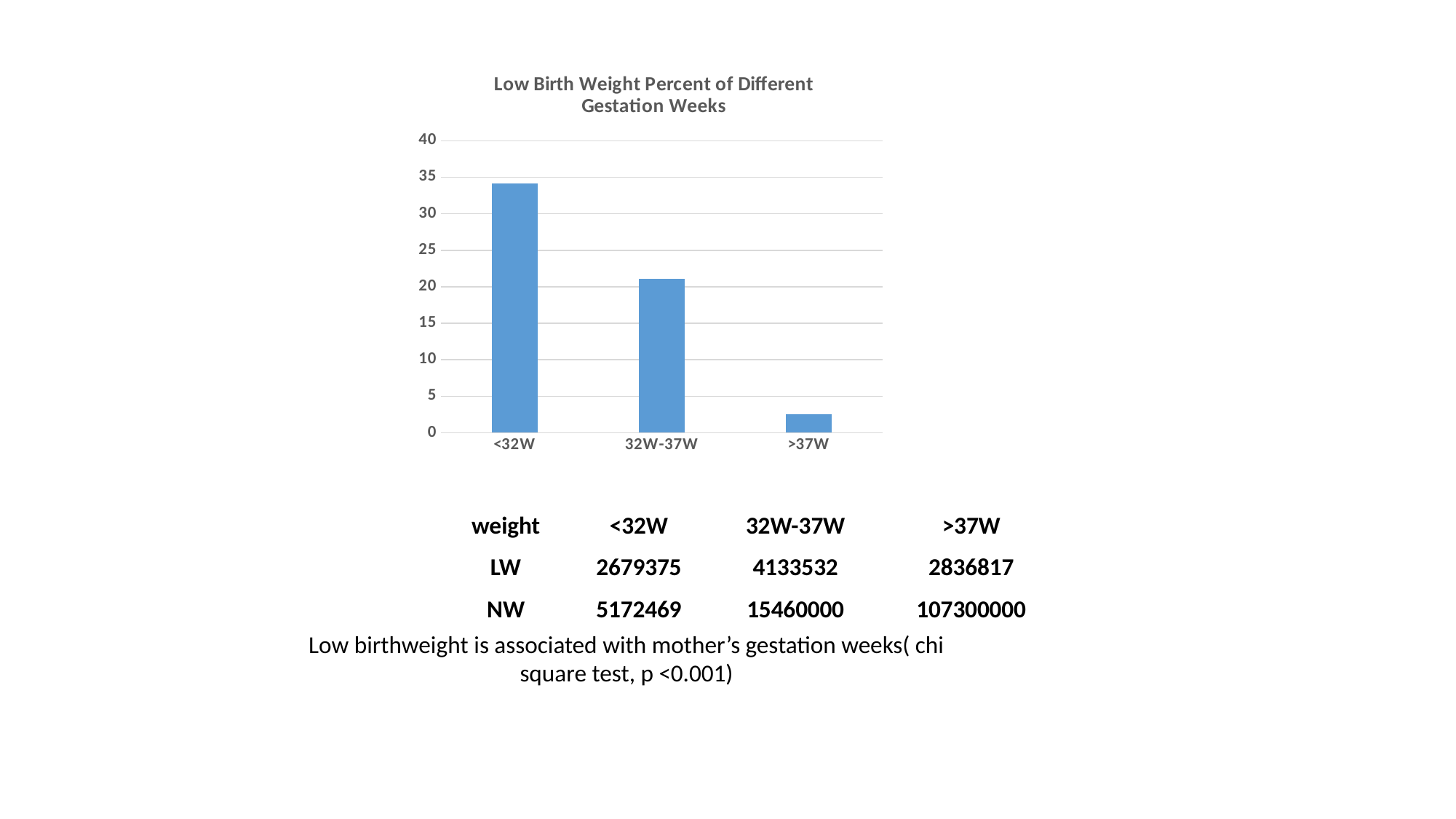

### Chart: Low Birth Weight Percent of Different Gestation Weeks

| Category |  |
|---|---|
| <32W | 34.12 |
| 32W-37W | 21.09 |
| >37W | 2.57 |
| weight | <32W | 32W-37W | >37W |
| --- | --- | --- | --- |
| LW | 2679375 | 4133532 | 2836817 |
| NW | 5172469 | 15460000 | 107300000 |
Low birthweight is associated with mother’s gestation weeks( chi square test, p <0.001)